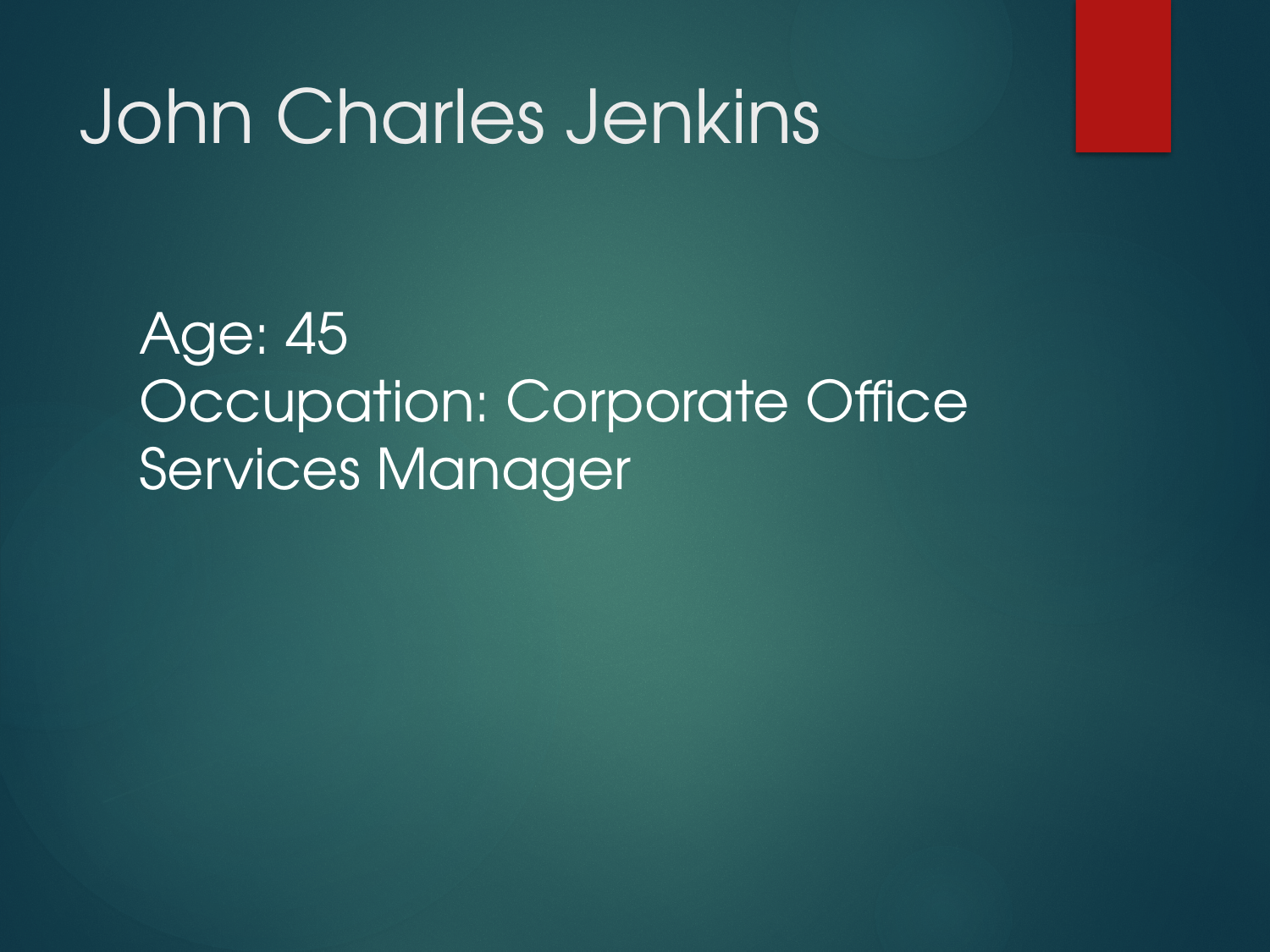

# John Charles Jenkins

Age: 45
Occupation: Corporate Office Services Manager